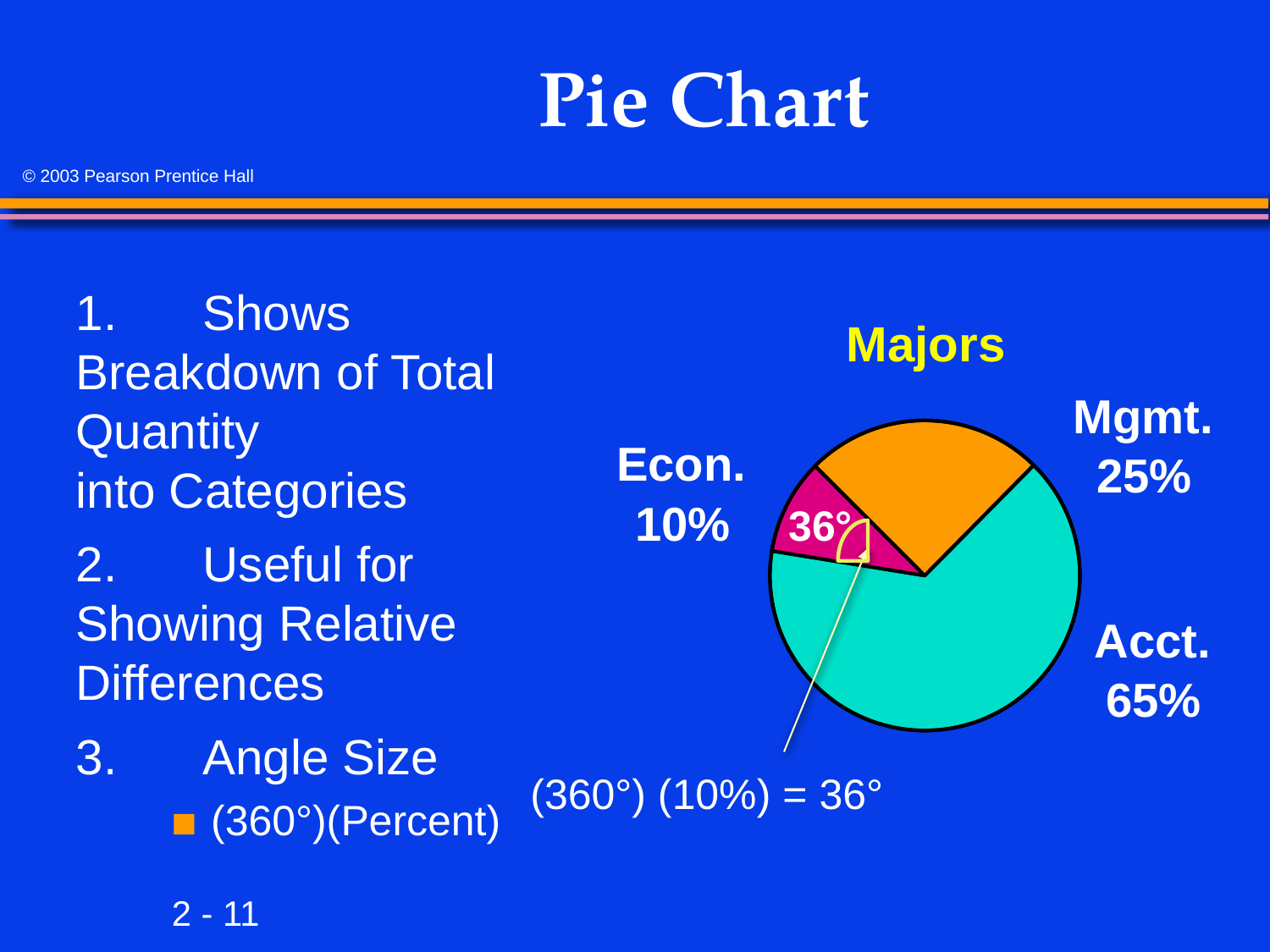

# Pie Chart
1.	Shows Breakdown of Total Quantity
into Categories
2.	Useful for Showing Relative Differences
3.	Angle Size
(360°)(Percent)
Majors
Mgmt.

Econ.
25%

10%
36°

Acct.
65%
(360°) (10%) = 36°